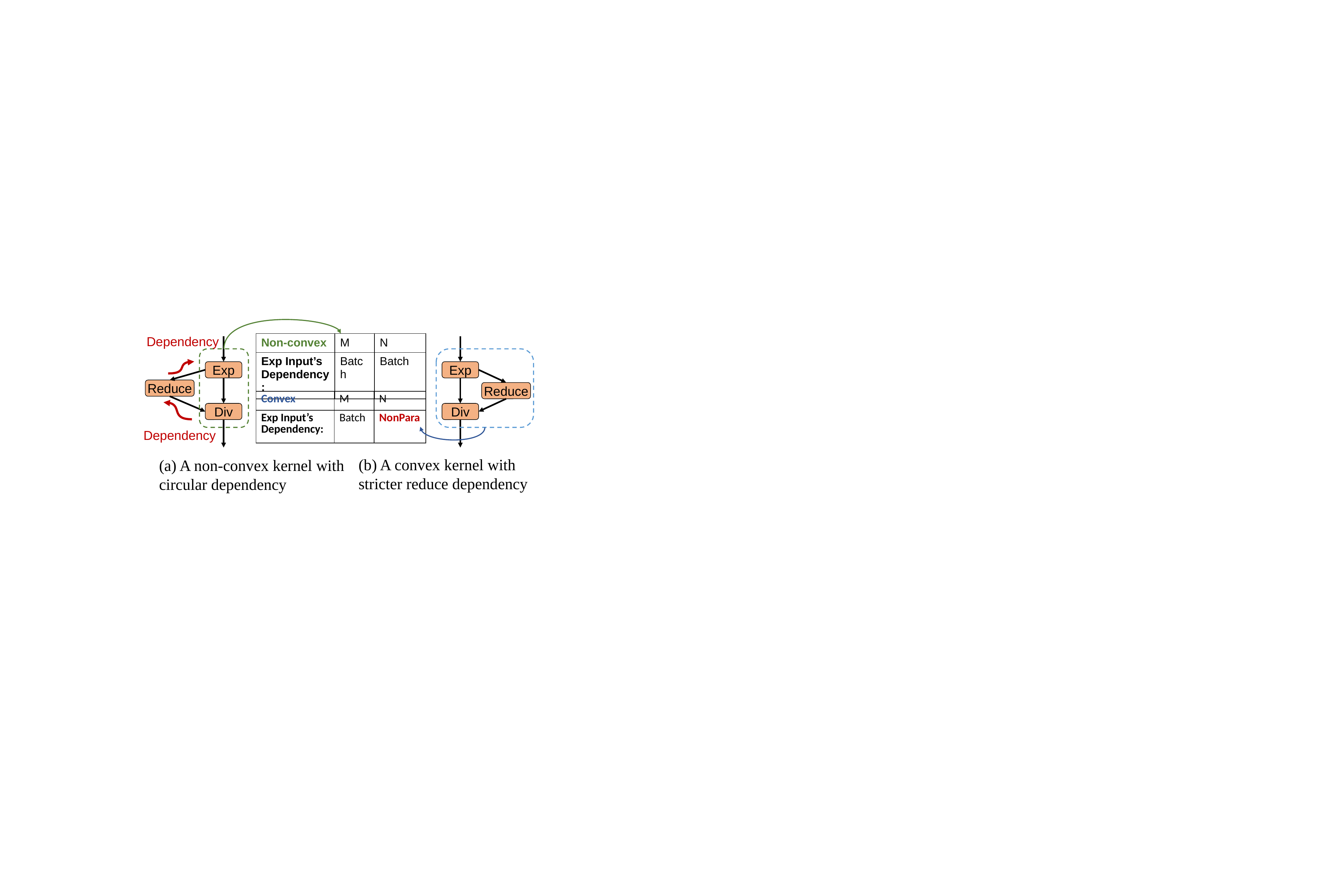

Dependency
| Non-convex | M | N |
| --- | --- | --- |
| Exp Input’s Dependency: | Batch | Batch |

Exp
Exp
Reduce
Reduce
| Convex | M | N |
| --- | --- | --- |
| Exp Input’s Dependency: | Batch | NonPara |
Div
Div
Dependency
(b) A convex kernel with stricter reduce dependency
(a) A non-convex kernel with circular dependency